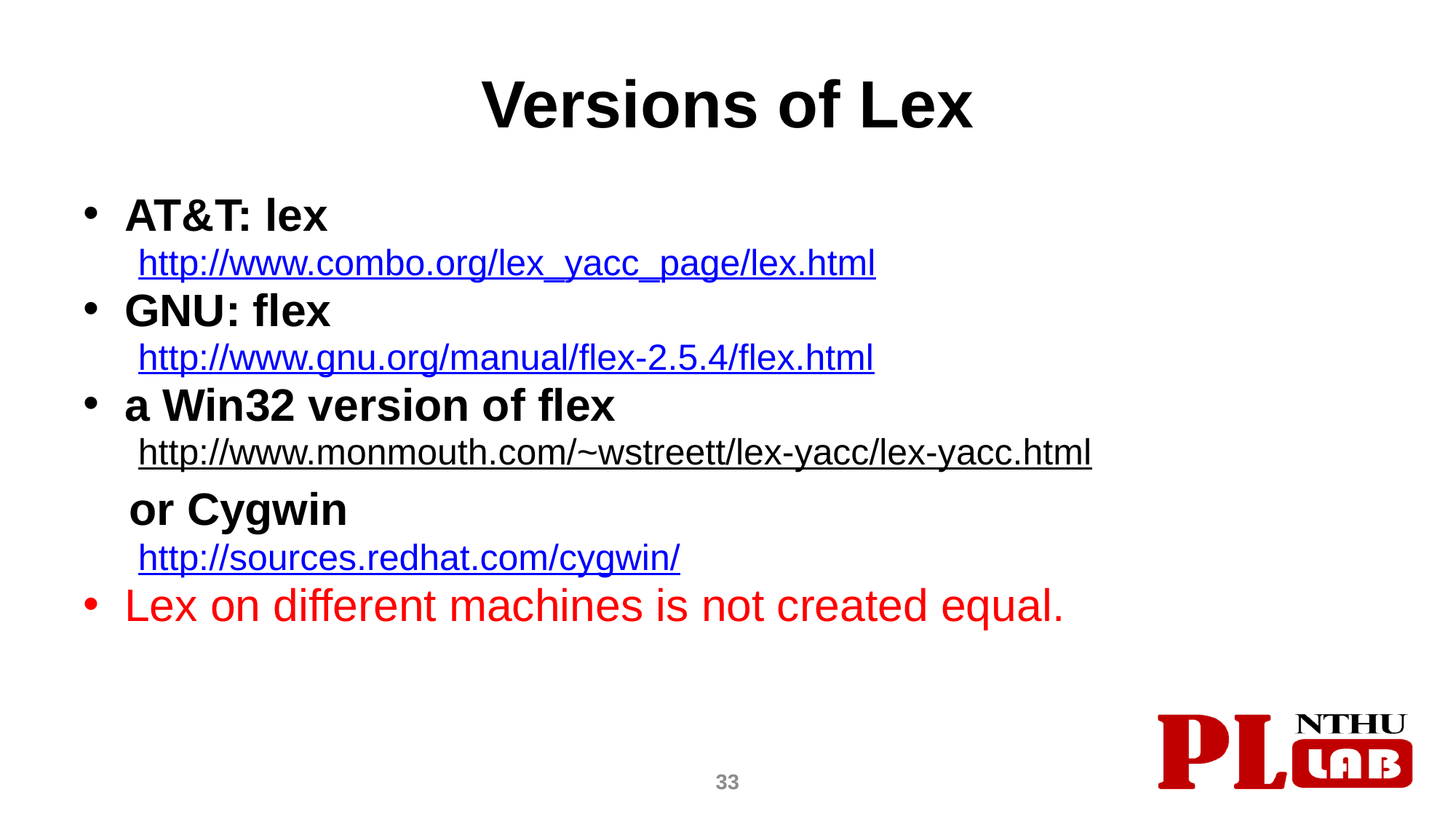

# Versions of Lex
AT&T: lex
http://www.combo.org/lex_yacc_page/lex.html
GNU: flex
http://www.gnu.org/manual/flex-2.5.4/flex.html
a Win32 version of flex
http://www.monmouth.com/~wstreett/lex-yacc/lex-yacc.html
   or Cygwin
http://sources.redhat.com/cygwin/
Lex on different machines is not created equal.
33